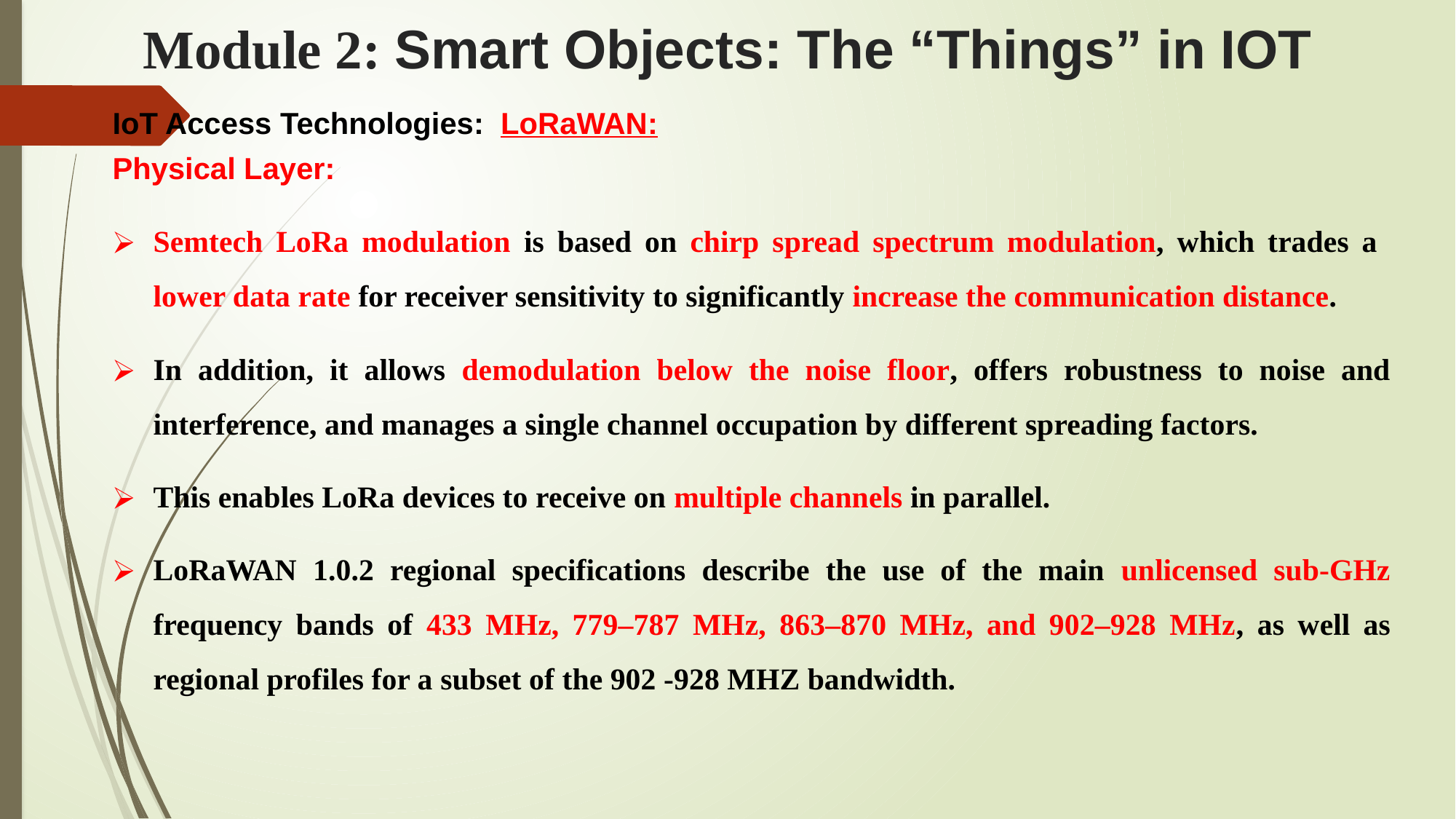

# Module 2: Smart Objects: The “Things” in IOT
IoT Access Technologies:  LoRaWAN:
Physical Layer:
Semtech LoRa modulation is based on chirp spread spectrum modulation, which trades a  lower data rate for receiver sensitivity to significantly increase the communication distance.
In addition, it allows demodulation below the noise floor, offers robustness to noise and interference, and manages a single channel occupation by different spreading factors.
This enables LoRa devices to receive on multiple channels in parallel.
LoRaWAN 1.0.2 regional specifications describe the use of the main unlicensed sub-GHz frequency bands of 433 MHz, 779–787 MHz, 863–870 MHz, and 902–928 MHz, as well as regional profiles for a subset of the 902 -928 MHZ bandwidth.